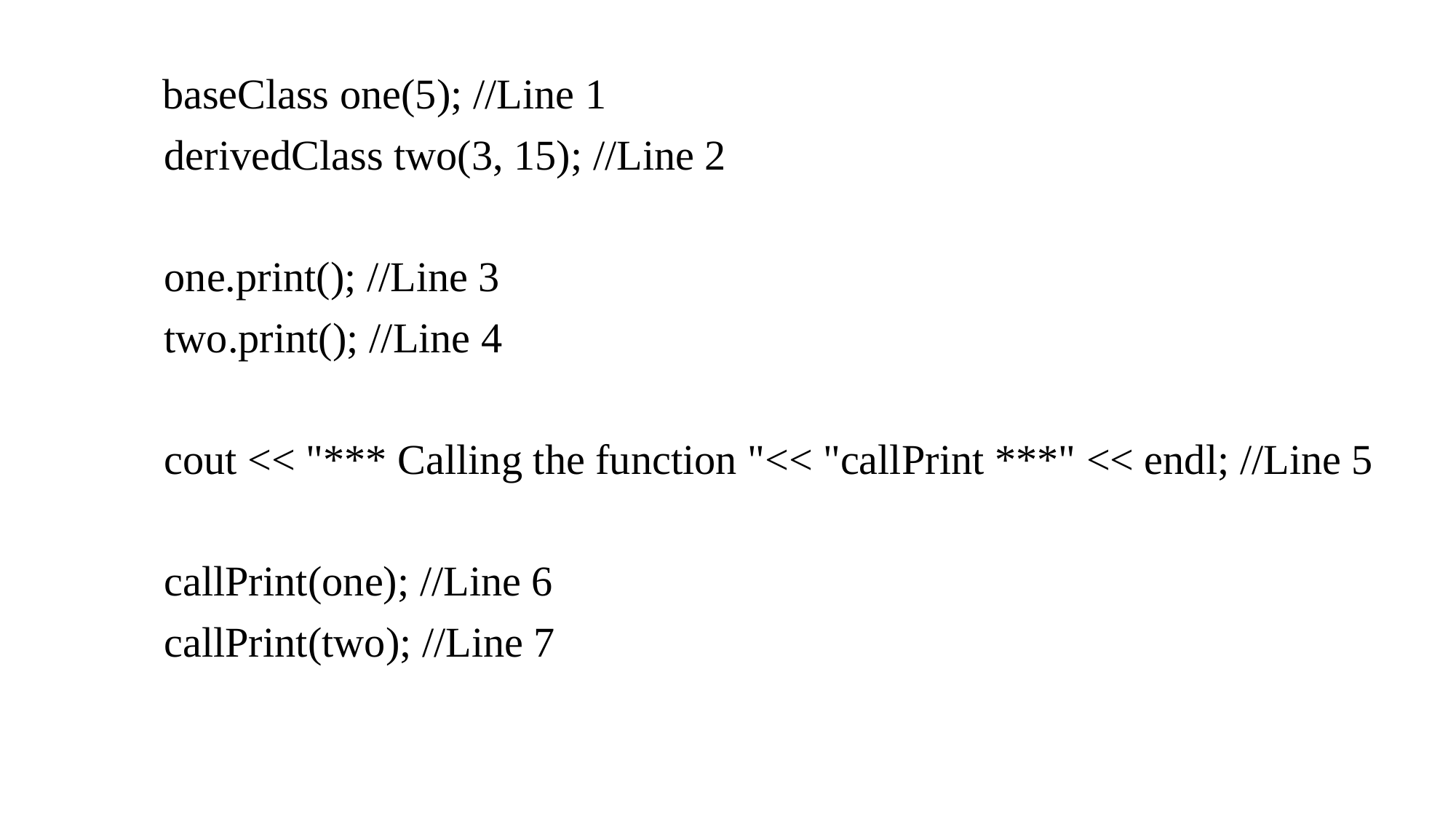

baseClass one(5); //Line 1
        derivedClass two(3, 15); //Line 2

        one.print(); //Line 3
        two.print(); //Line 4

        cout << "*** Calling the function "<< "callPrint ***" << endl; //Line 5

        callPrint(one); //Line 6
        callPrint(two); //Line 7